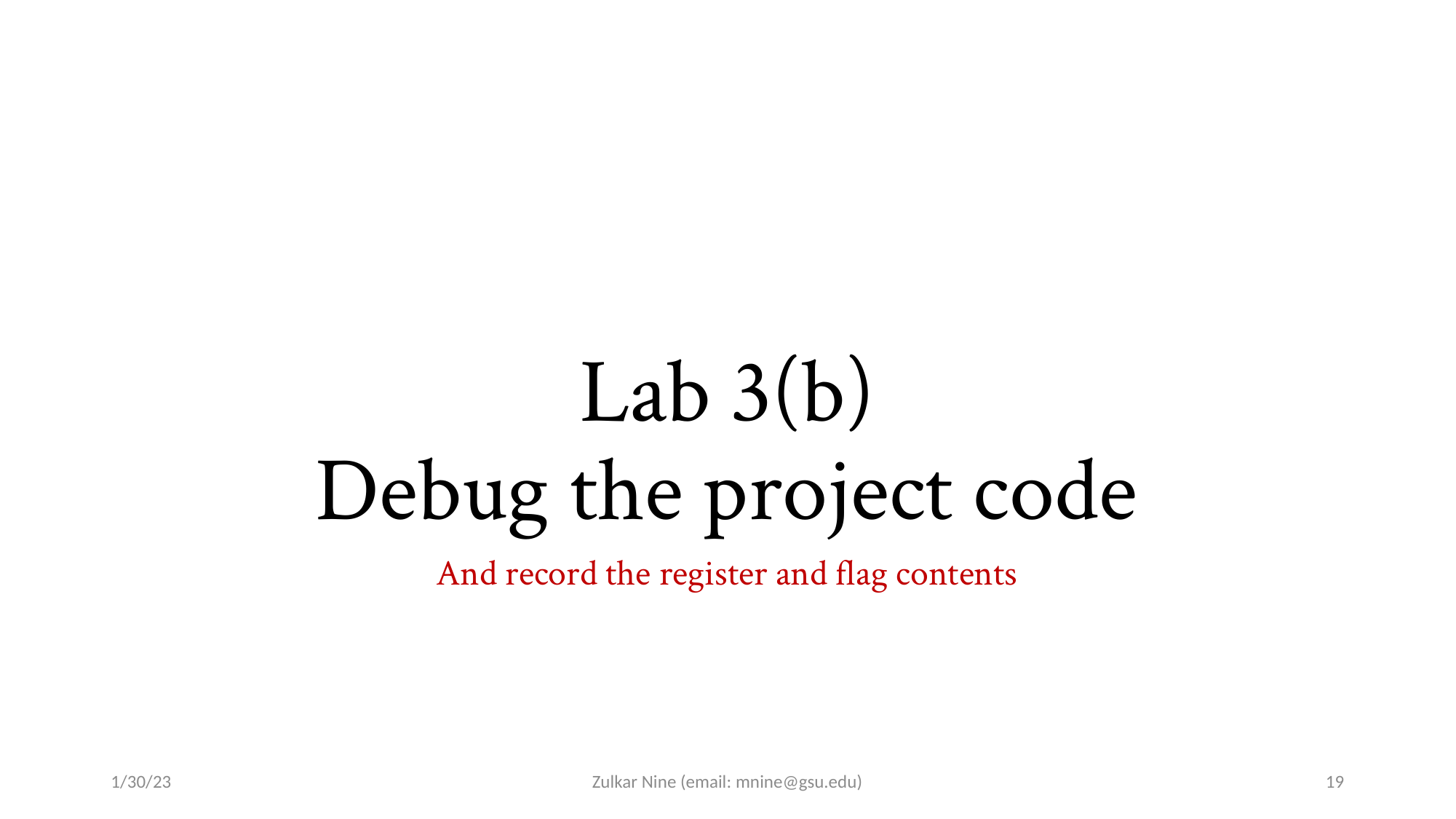

# Lab 3(b) Debug the project code
And record the register and flag contents
1/30/23
Zulkar Nine (email: mnine@gsu.edu)
19